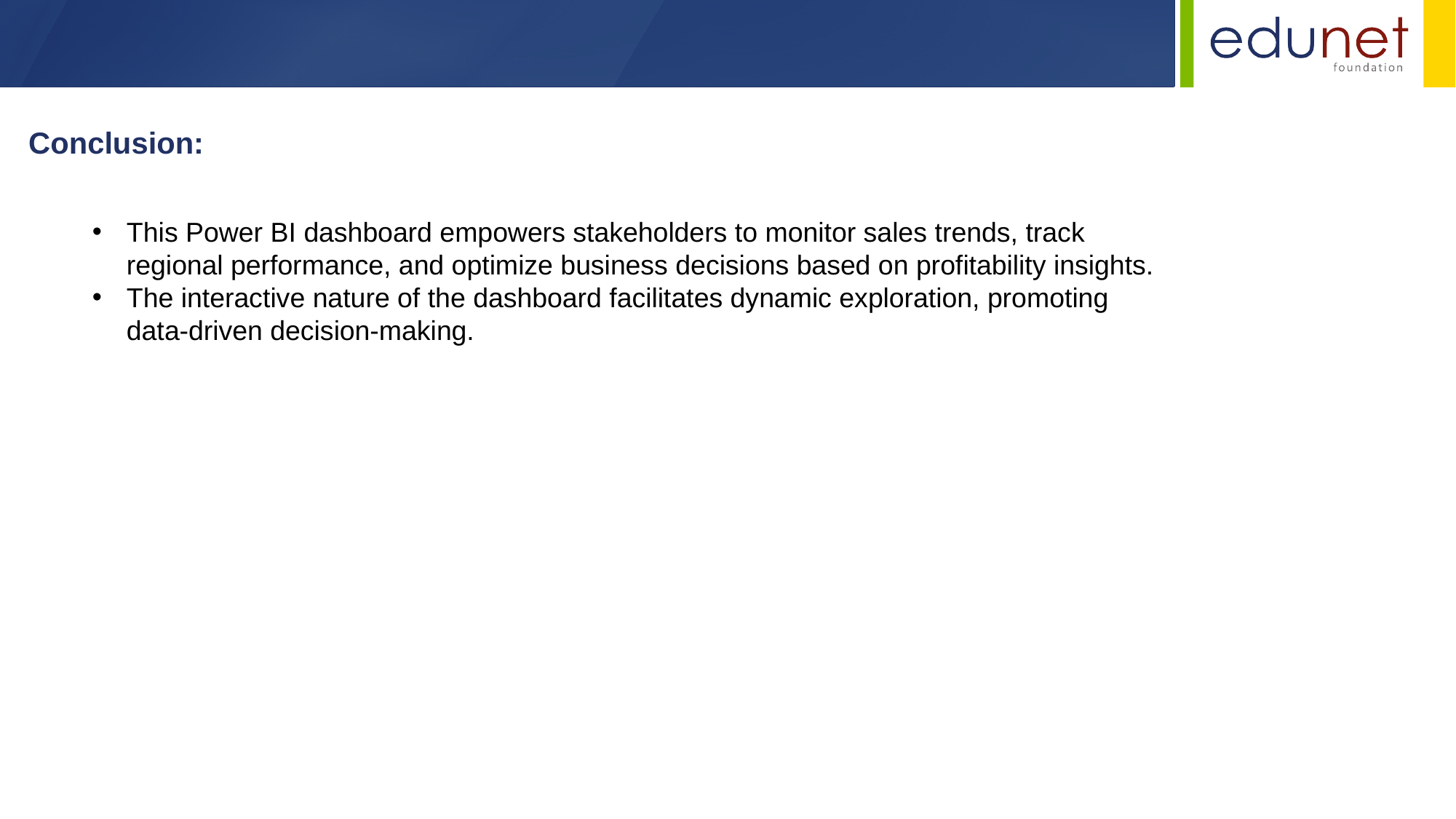

Conclusion:
This Power BI dashboard empowers stakeholders to monitor sales trends, track regional performance, and optimize business decisions based on profitability insights.
The interactive nature of the dashboard facilitates dynamic exploration, promoting data-driven decision-making.